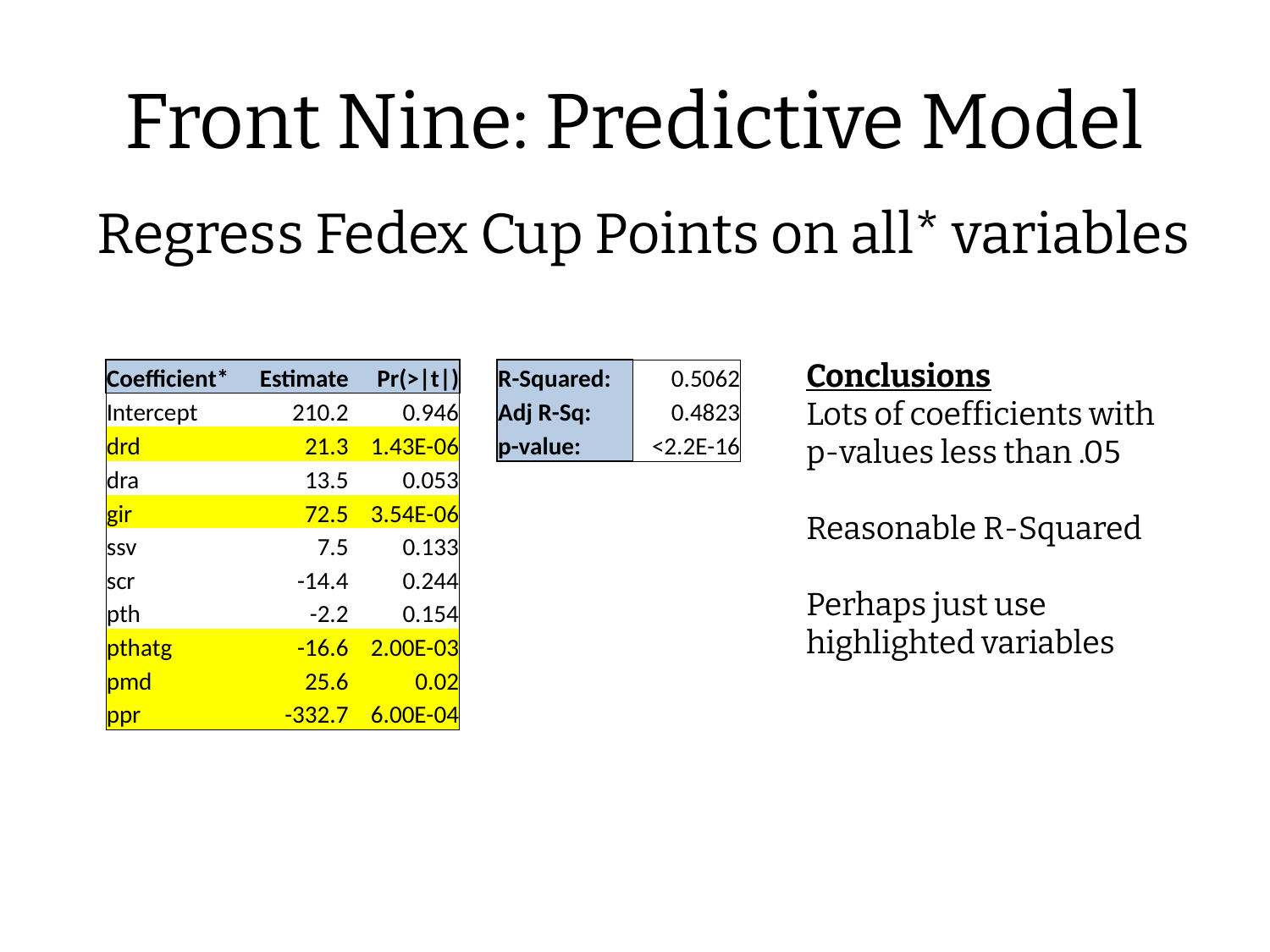

# Front Nine: Predictive Model
Regress Fedex Cup Points on all* variables

Conclusions
Lots of coefficients with p-values less than .05

Reasonable R-Squared

Perhaps just use highlighted variables
| Coefficient\* | Estimate | Pr(>|t|) |  | R-Squared: | 0.5062 |
| --- | --- | --- | --- | --- | --- |
| Intercept | 210.2 | 0.946 |  | Adj R-Sq: | 0.4823 |
| drd | 21.3 | 1.43E-06 |  | p-value: | <2.2E-16 |
| dra | 13.5 | 0.053 |  |  |  |
| gir | 72.5 | 3.54E-06 |  |  |  |
| ssv | 7.5 | 0.133 |  |  |  |
| scr | -14.4 | 0.244 |  |  |  |
| pth | -2.2 | 0.154 |  |  |  |
| pthatg | -16.6 | 2.00E-03 |  |  |  |
| pmd | 25.6 | 0.02 |  |  |  |
| ppr | -332.7 | 6.00E-04 |  |  |  |